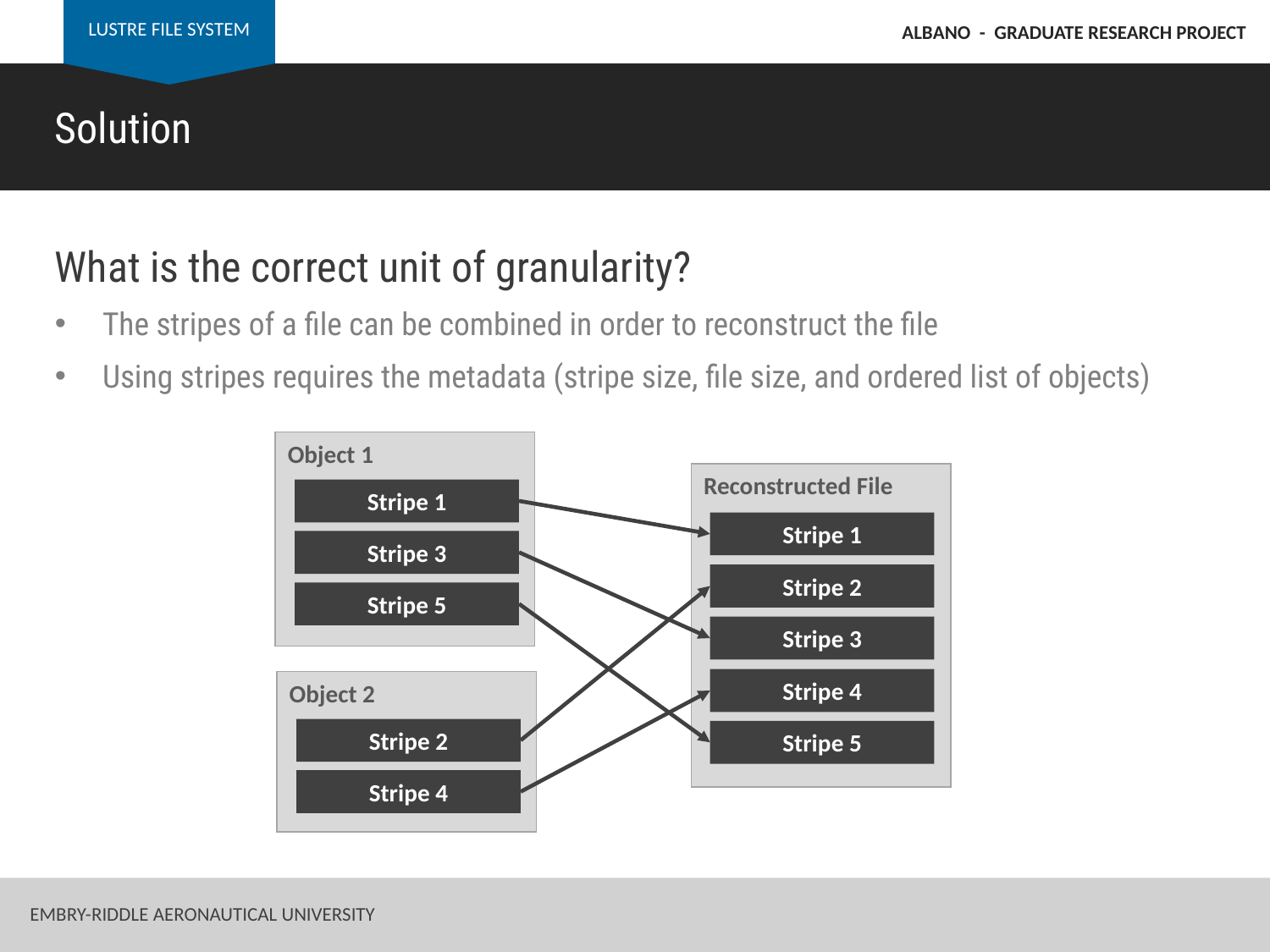

LUSTRE FILE SYSTEM
ALBANO  -  GRADUATE RESEARCH PROJECT

Solution
What is the correct unit of granularity?
The stripes of a file can be combined in order to reconstruct the file
Using stripes requires the metadata (stripe size, file size, and ordered list of objects)
Object 1
Reconstructed File
Stripe 1
Stripe 1
Stripe 3
Stripe 2
Stripe 5
Stripe 3
Stripe 4
Object 2
Stripe 2
Stripe 5
Stripe 4

45
Embry-Riddle Aeronautical University